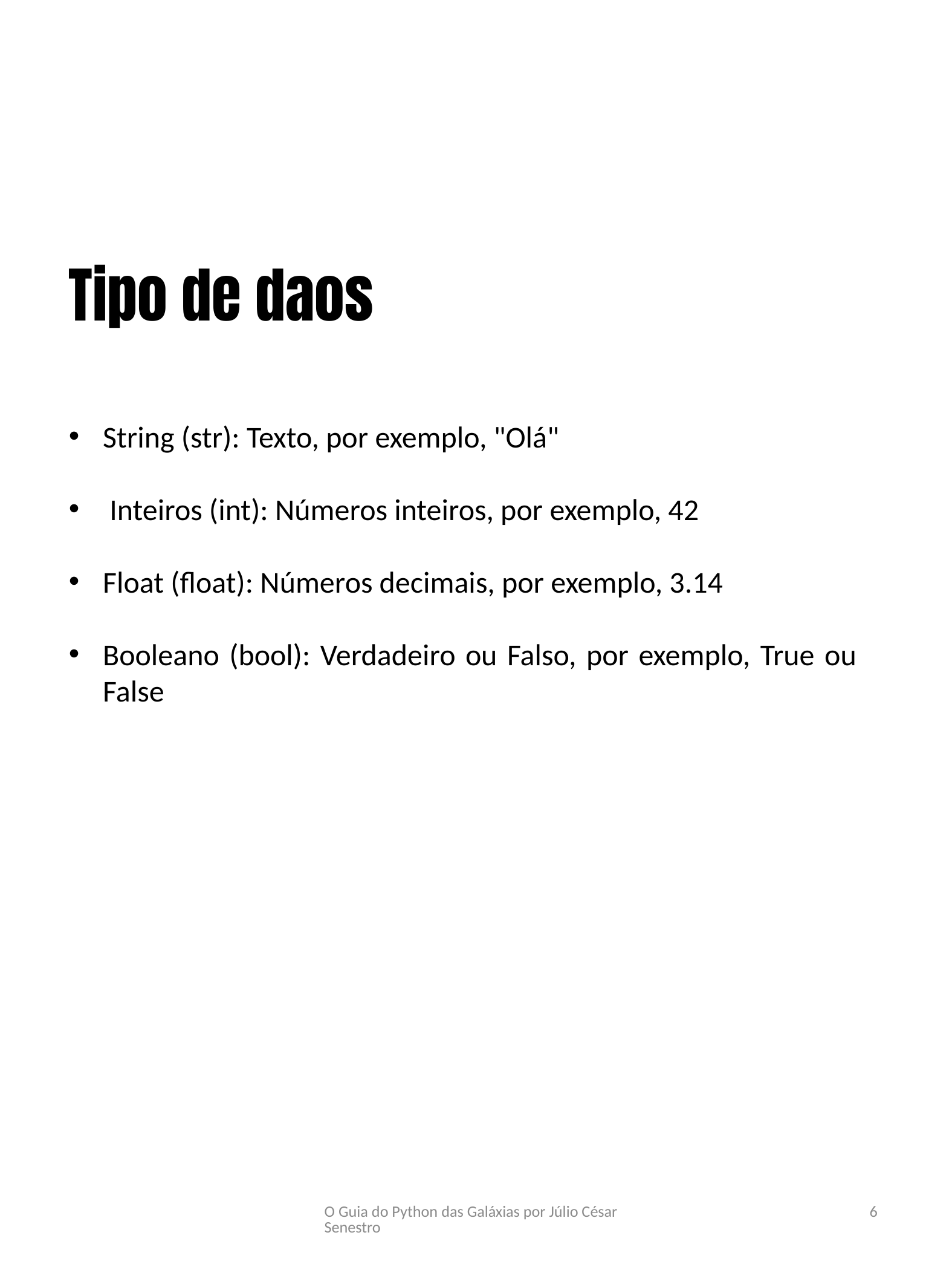

Tipo de daos
String (str): Texto, por exemplo, "Olá"

 Inteiros (int): Números inteiros, por exemplo, 42

Float (float): Números decimais, por exemplo, 3.14

Booleano (bool): Verdadeiro ou Falso, por exemplo, True ou False
O Guia do Python das Galáxias por Júlio César Senestro
6